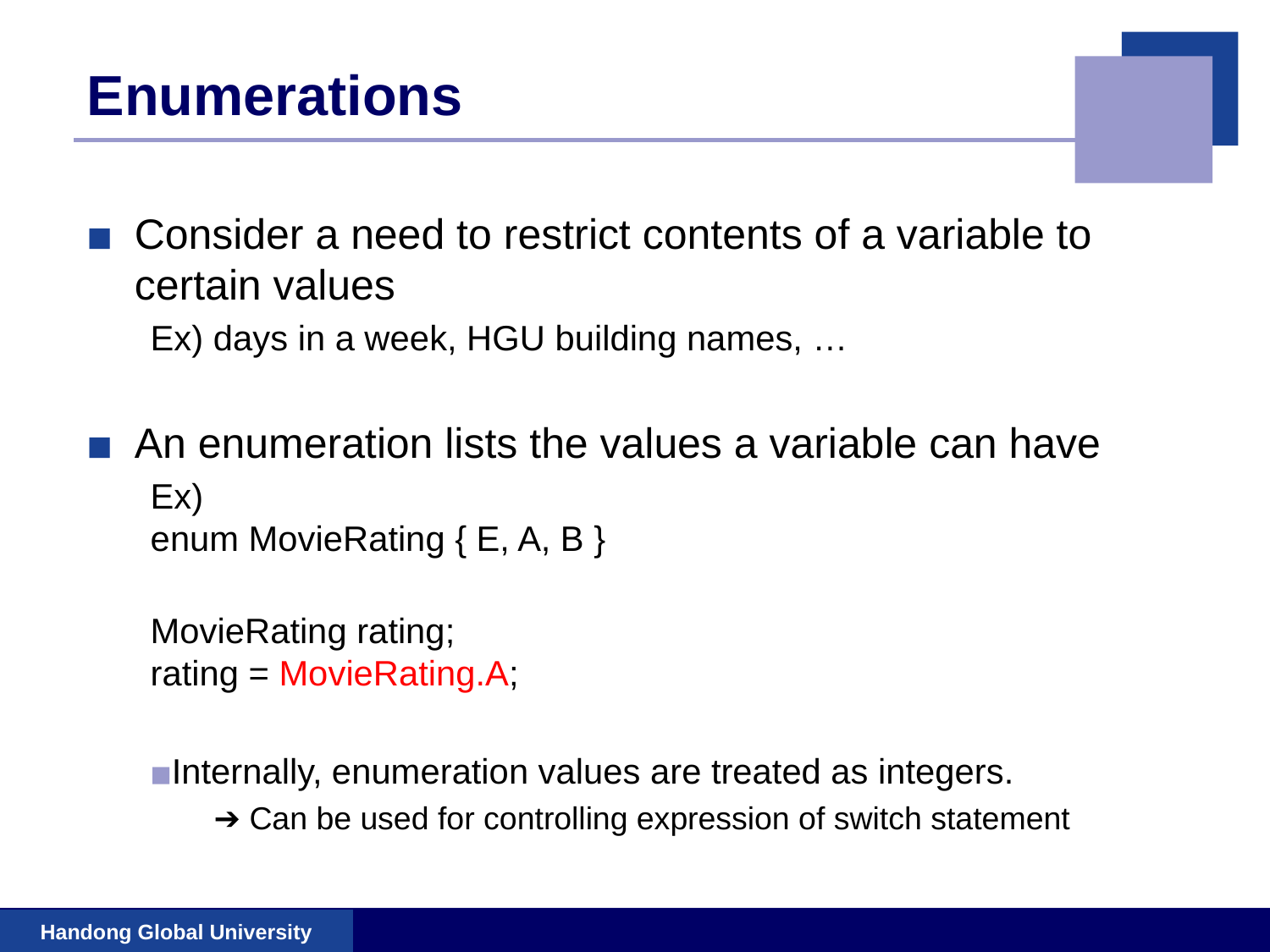

# Enumerations
Consider a need to restrict contents of a variable to certain values
Ex) days in a week, HGU building names, …

An enumeration lists the values a variable can have
Ex)
enum MovieRating { E, A, B }
MovieRating rating;
rating = MovieRating.A;

Internally, enumeration values are treated as integers.
➔ Can be used for controlling expression of switch statement